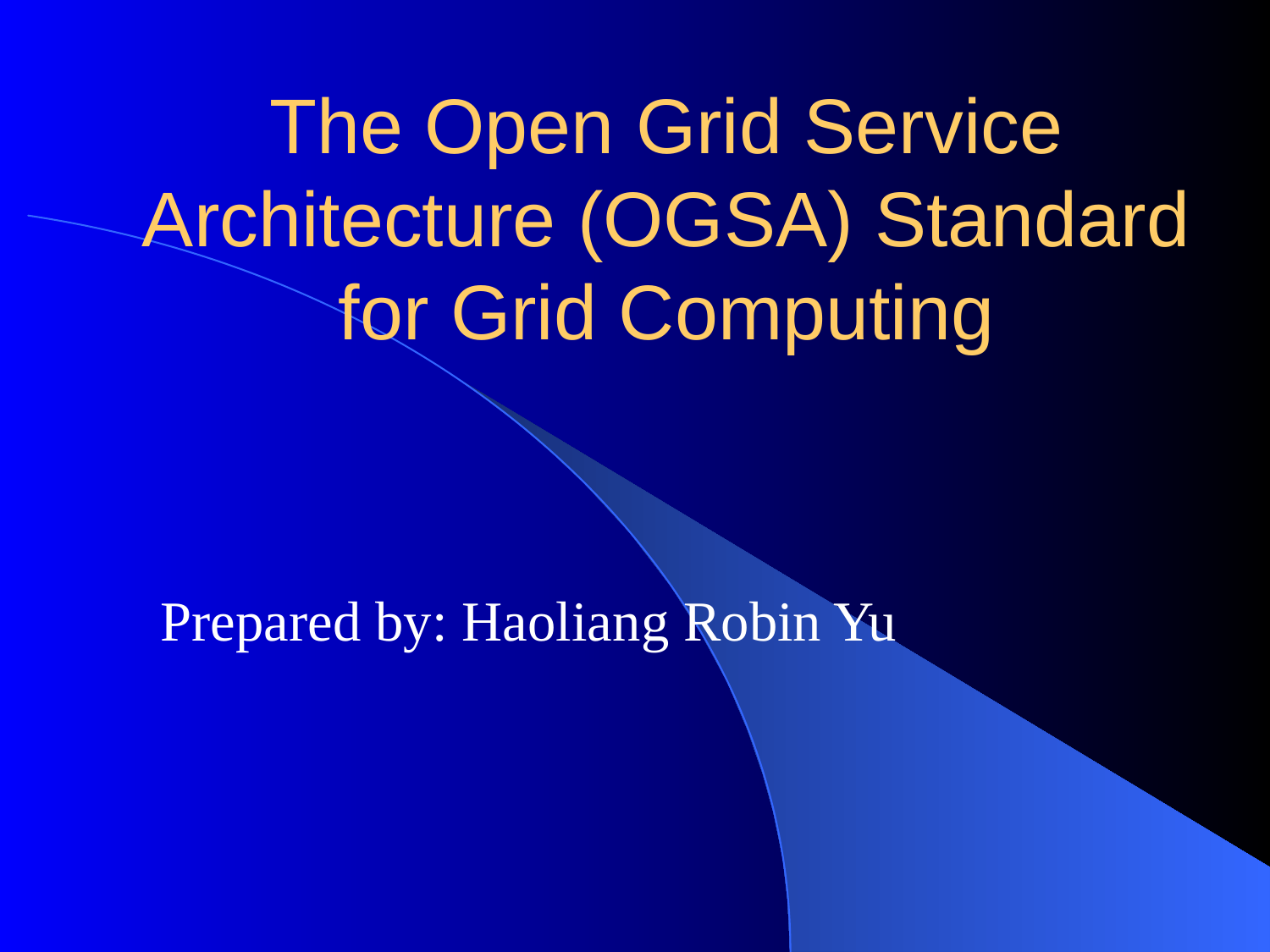

# The Open Grid Service Architecture (OGSA) Standard for Grid Computing
Prepared by: Haoliang Robin Yu